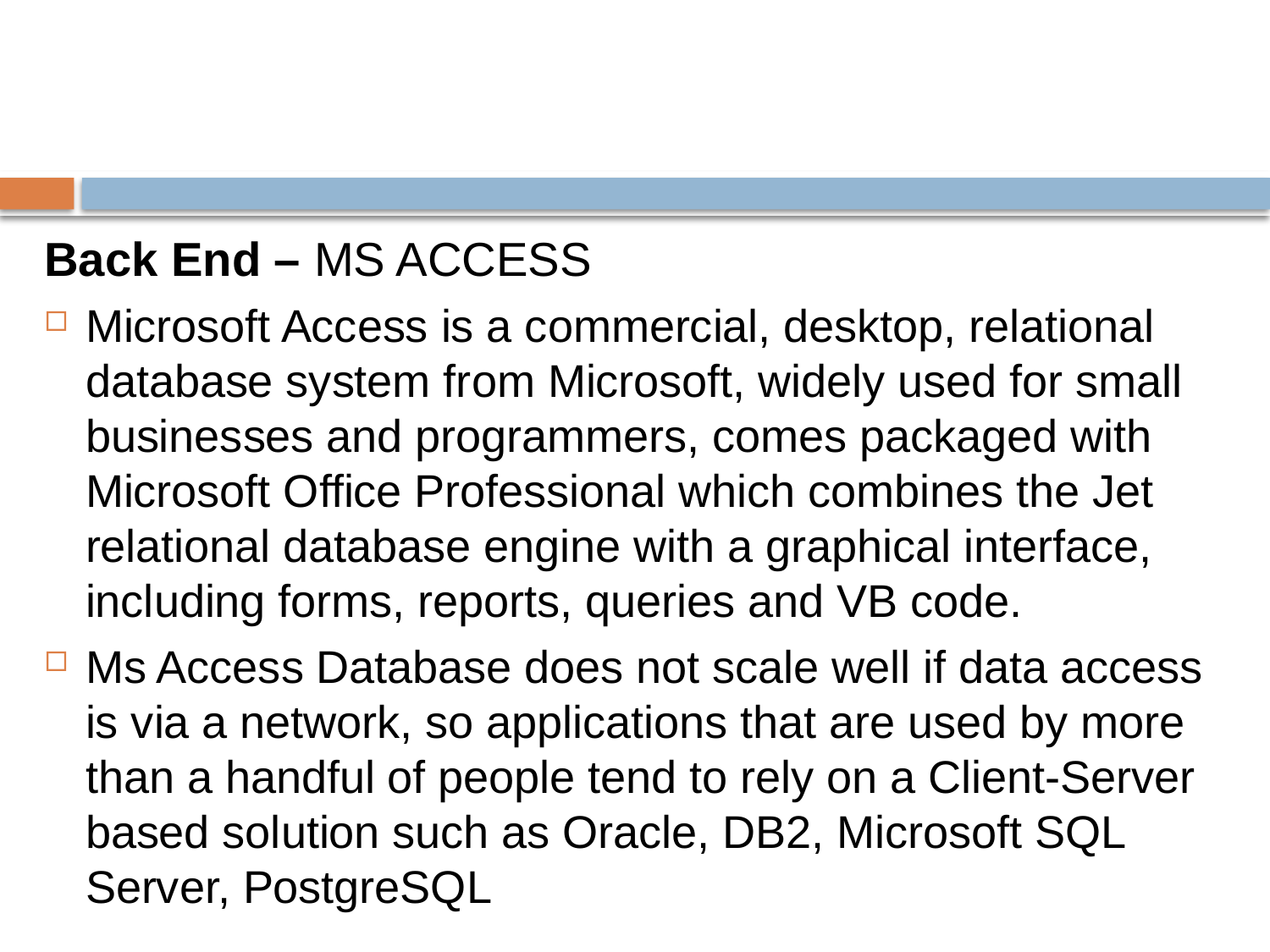

#
Back End – MS ACCESS
Microsoft Access is a commercial, desktop, relational database system from Microsoft, widely used for small businesses and programmers, comes packaged with Microsoft Office Professional which combines the Jet relational database engine with a graphical interface, including forms, reports, queries and VB code.
Ms Access Database does not scale well if data access is via a network, so applications that are used by more than a handful of people tend to rely on a Client-Server based solution such as Oracle, DB2, Microsoft SQL Server, PostgreSQL